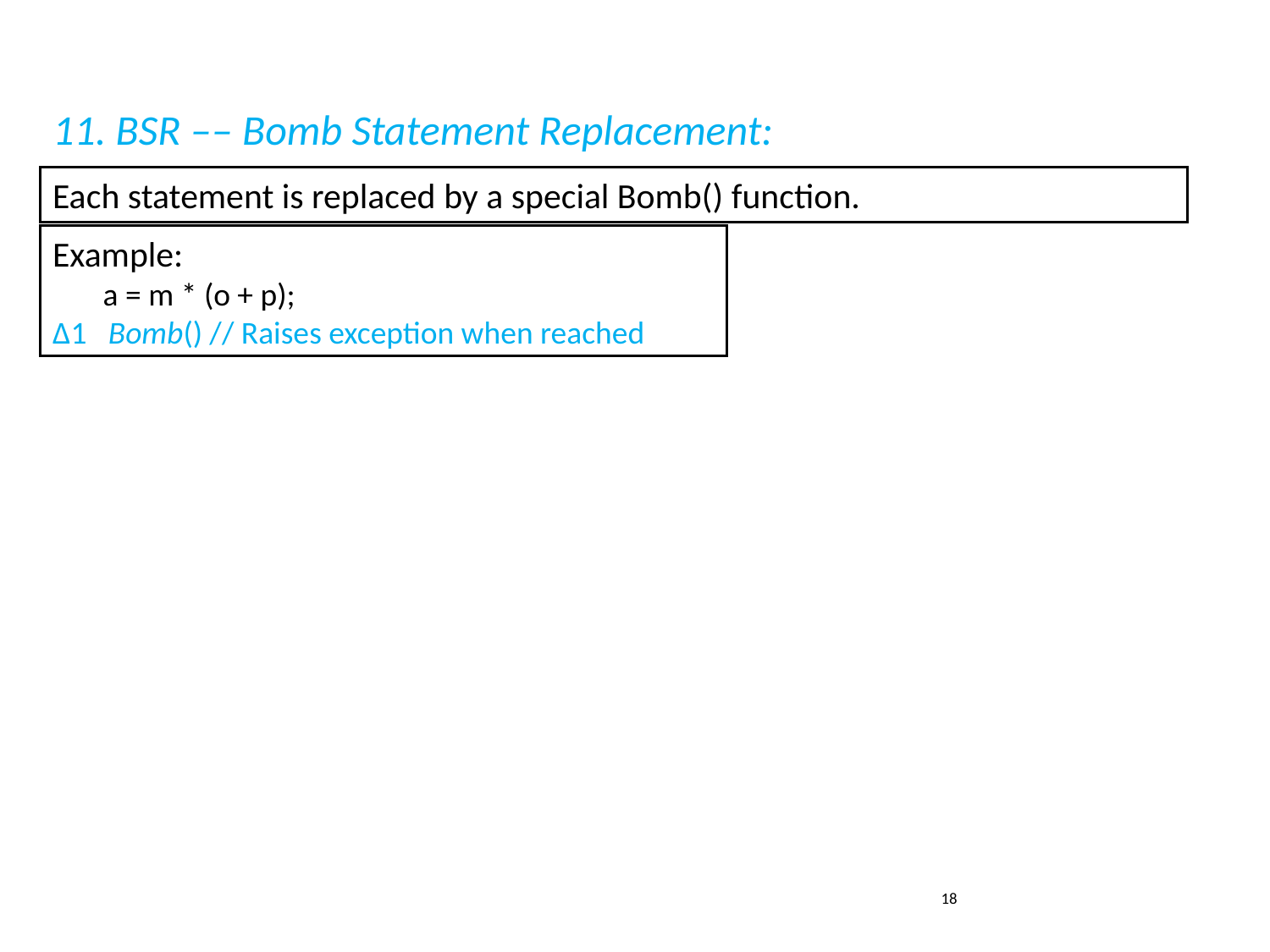

11. BSR –– Bomb Statement Replacement:
Each statement is replaced by a special Bomb() function.
Example:
       a = m * (o + p);
∆1   Bomb() // Raises exception when reached
18